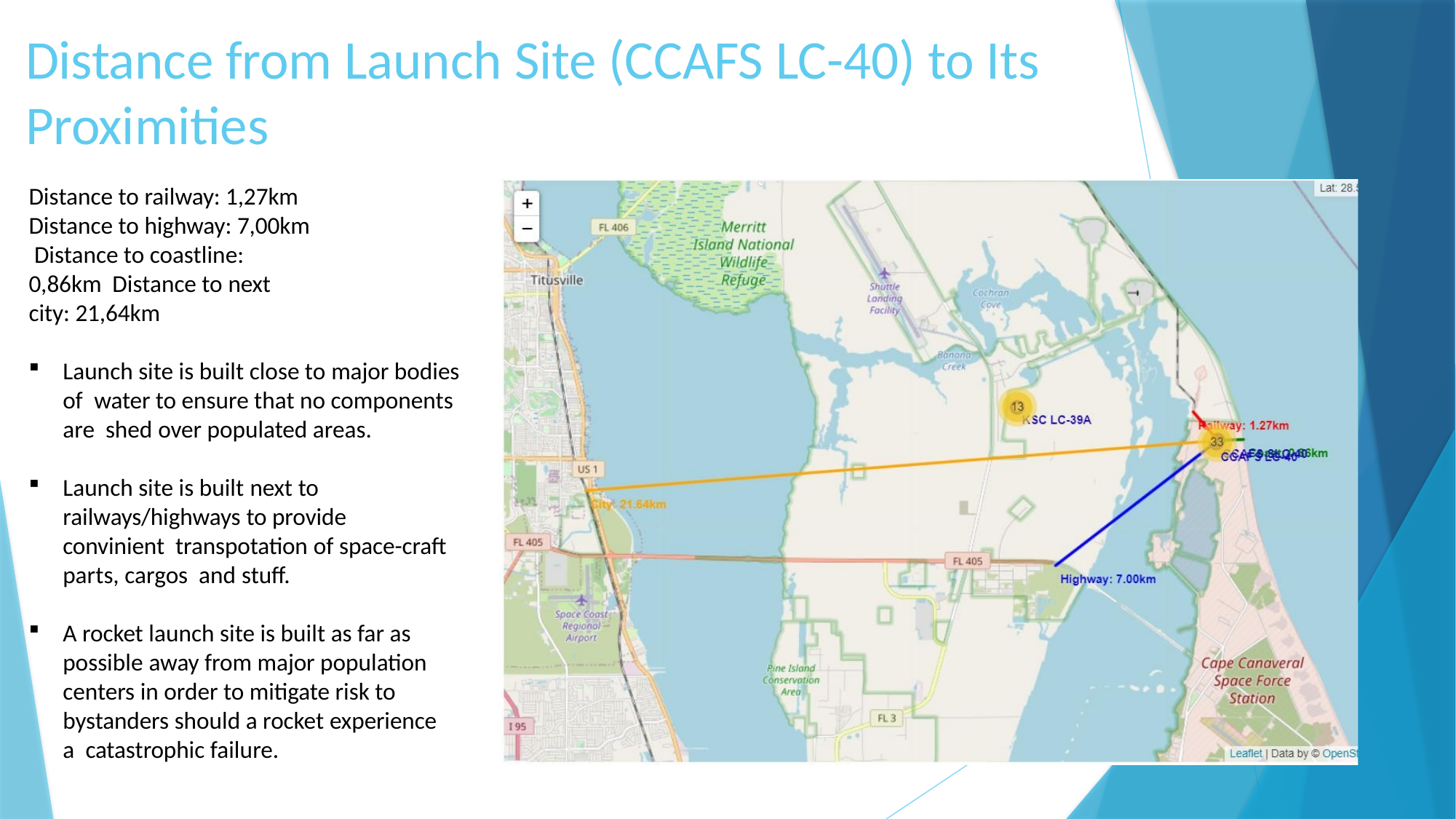

# Distance from Launch Site (CCAFS LC-40) to Its Proximities
Distance to railway: 1,27km  Distance to highway: 7,00km  Distance to coastline: 0,86km  Distance to next city: 21,64km

Launch site is built close to major bodies of  water to ensure that no components are  shed over populated areas.

Launch site is built next to  railways/highways to provide convinient  transpotation of space-craft parts, cargos  and stuff.

A rocket launch site is built as far as  possible away from major population  centers in order to mitigate risk to  bystanders should a rocket experience a  catastrophic failure.

37